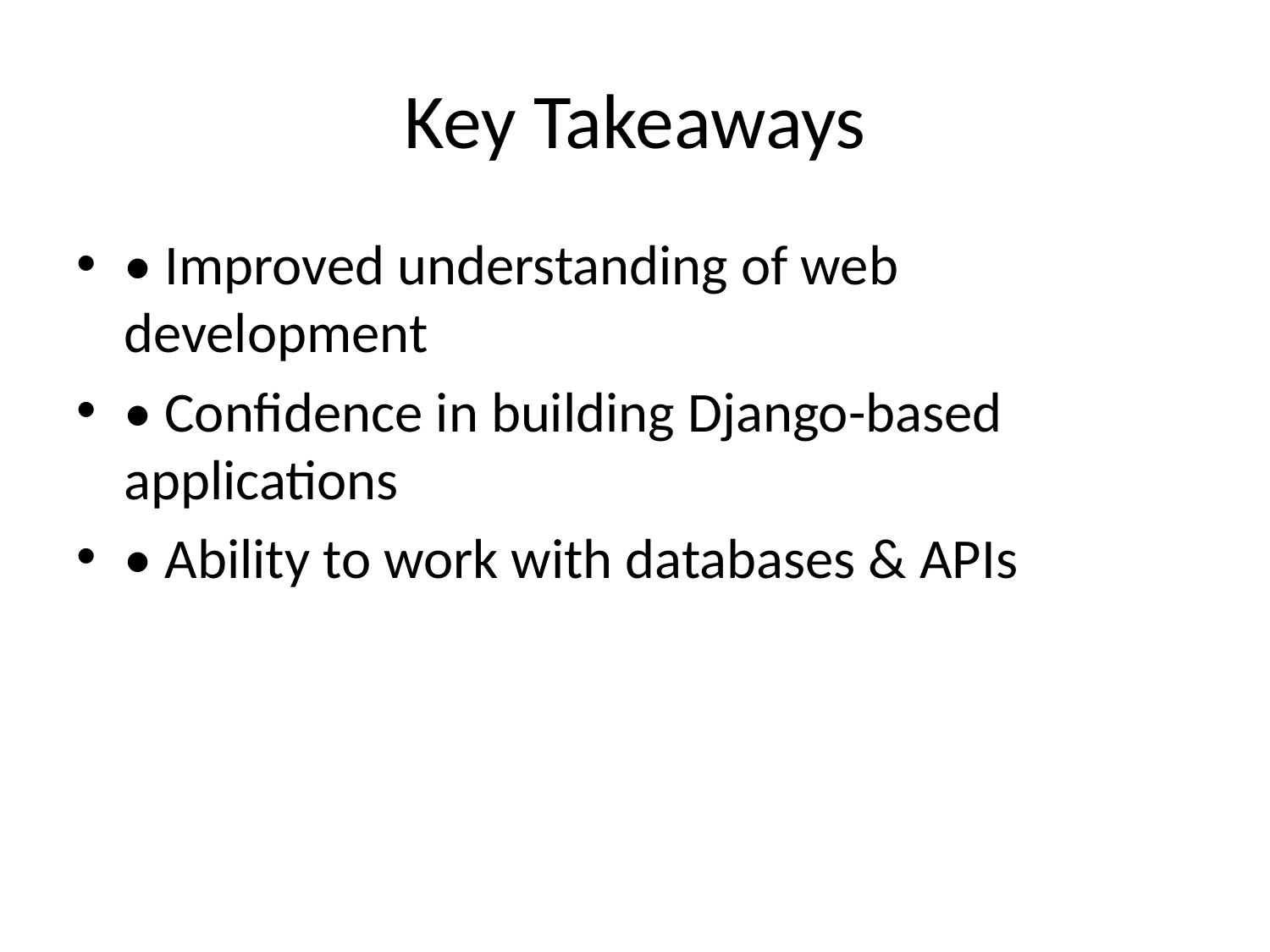

# Key Takeaways
• Improved understanding of web development
• Confidence in building Django-based applications
• Ability to work with databases & APIs